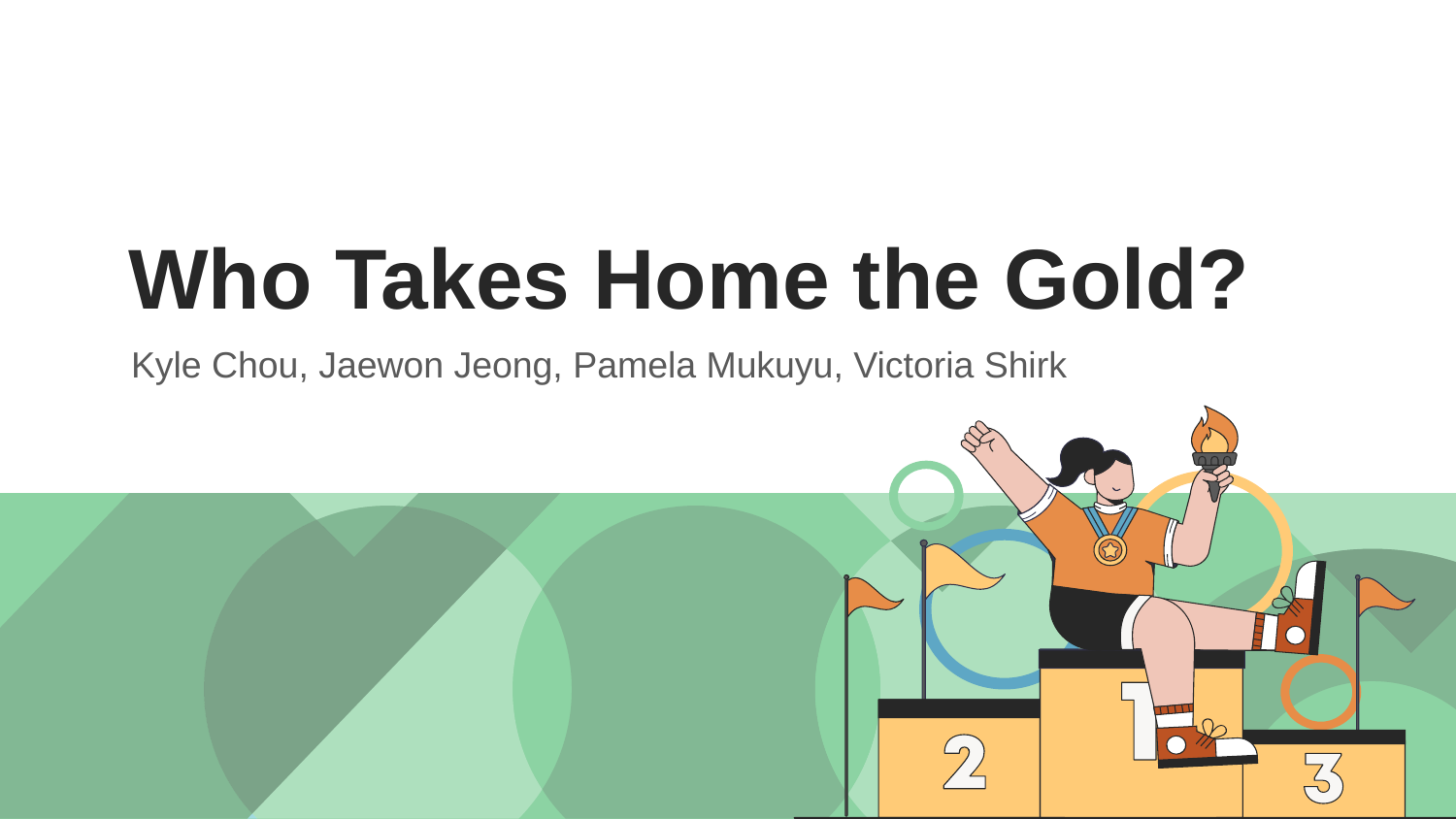

# Who Takes Home the Gold?
Kyle Chou, Jaewon Jeong, Pamela Mukuyu, Victoria Shirk